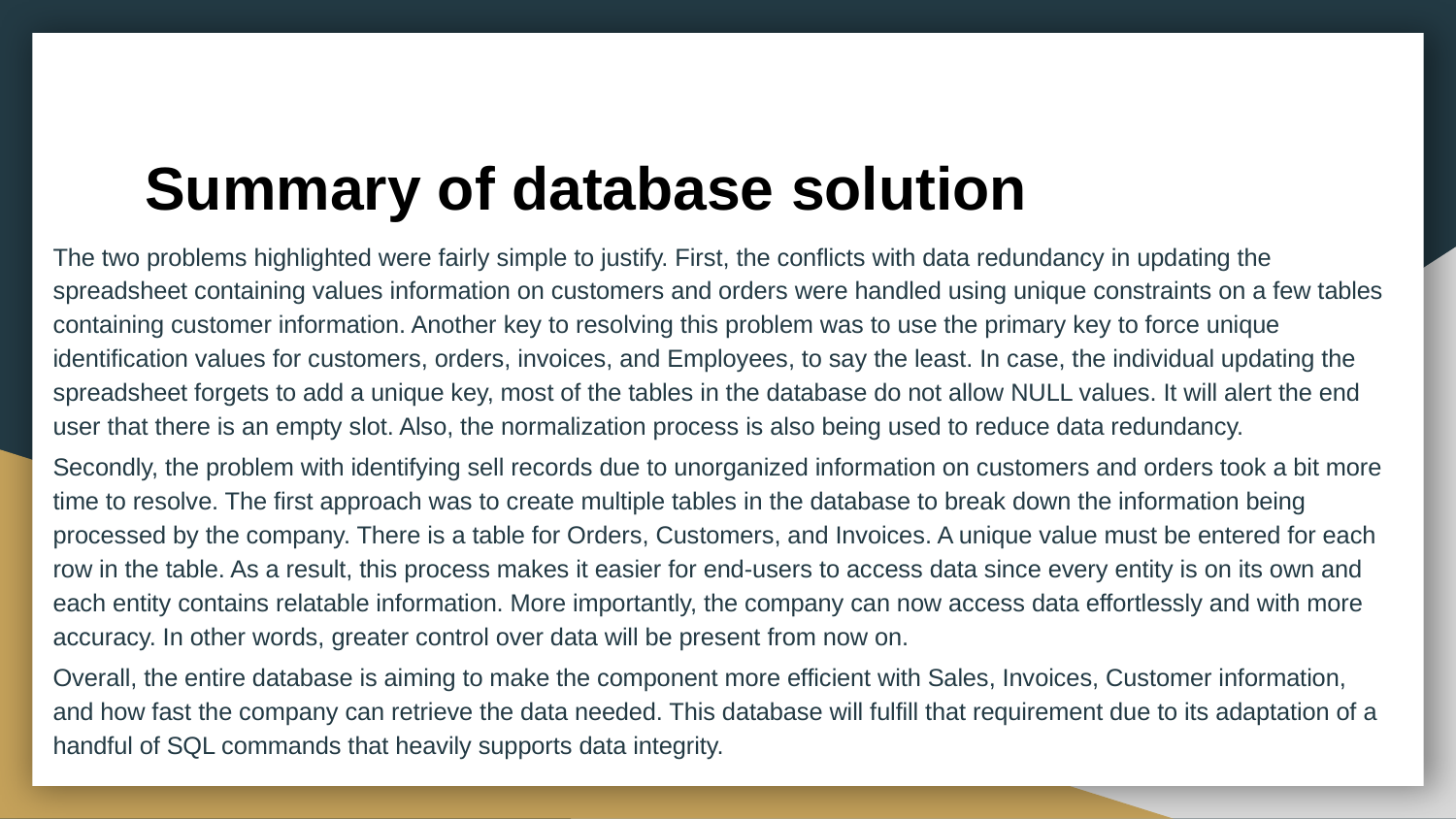

# Summary of database solution
The two problems highlighted were fairly simple to justify. First, the conflicts with data redundancy in updating the spreadsheet containing values information on customers and orders were handled using unique constraints on a few tables containing customer information. Another key to resolving this problem was to use the primary key to force unique identification values for customers, orders, invoices, and Employees, to say the least. In case, the individual updating the spreadsheet forgets to add a unique key, most of the tables in the database do not allow NULL values. It will alert the end user that there is an empty slot. Also, the normalization process is also being used to reduce data redundancy.
Secondly, the problem with identifying sell records due to unorganized information on customers and orders took a bit more time to resolve. The first approach was to create multiple tables in the database to break down the information being processed by the company. There is a table for Orders, Customers, and Invoices. A unique value must be entered for each row in the table. As a result, this process makes it easier for end-users to access data since every entity is on its own and each entity contains relatable information. More importantly, the company can now access data effortlessly and with more accuracy. In other words, greater control over data will be present from now on.
Overall, the entire database is aiming to make the component more efficient with Sales, Invoices, Customer information, and how fast the company can retrieve the data needed. This database will fulfill that requirement due to its adaptation of a handful of SQL commands that heavily supports data integrity.